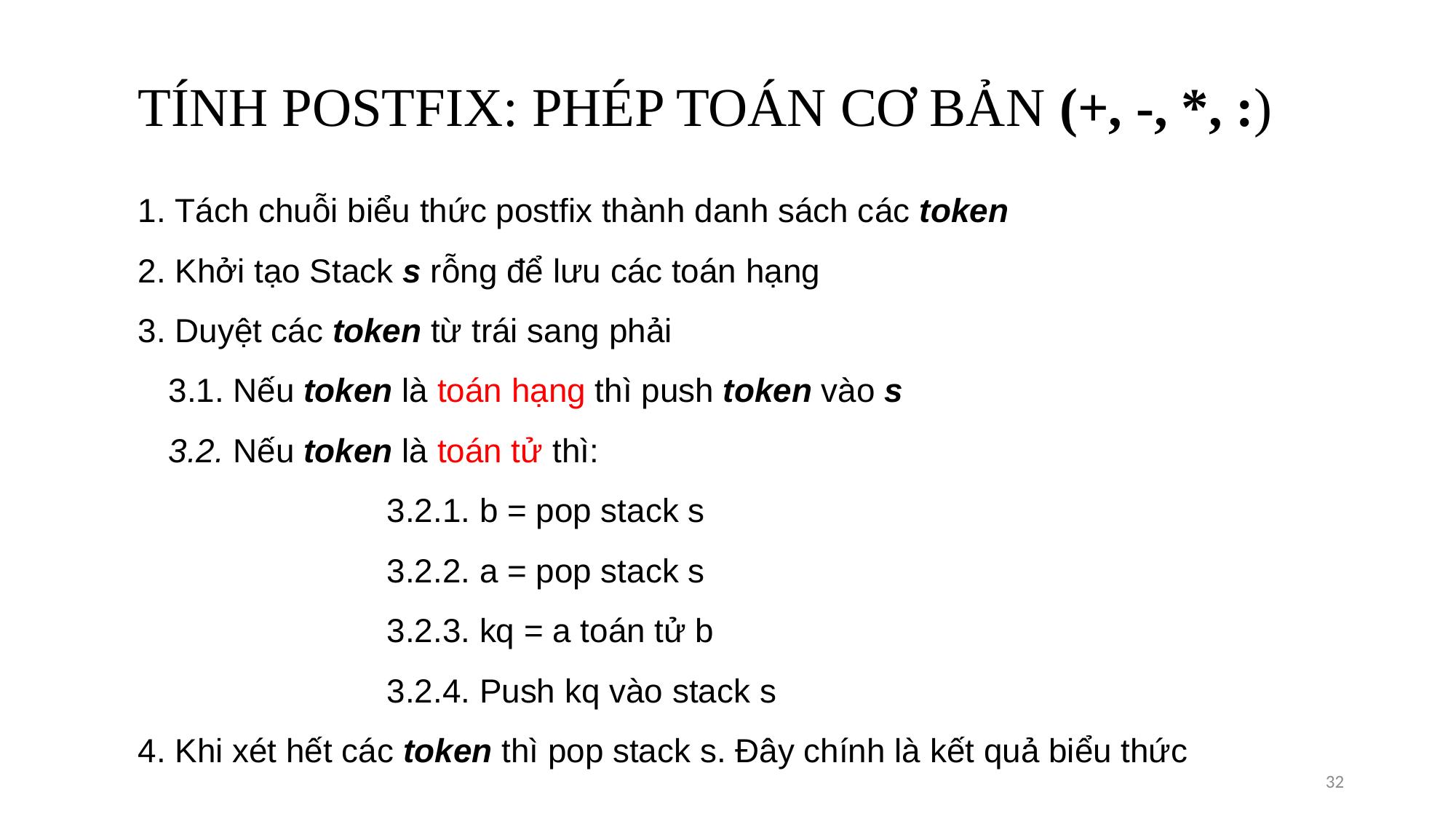

Tính postfix: phép toán cơ bản (+, -, *, :)
 Tách chuỗi biểu thức postfix thành danh sách các token
 Khởi tạo Stack s rỗng để lưu các toán hạng
 Duyệt các token từ trái sang phải
3.1. Nếu token là toán hạng thì push token vào s
3.2. Nếu token là toán tử thì:
		3.2.1. b = pop stack s
		3.2.2. a = pop stack s
		3.2.3. kq = a toán tử b
		3.2.4. Push kq vào stack s
4. Khi xét hết các token thì pop stack s. Đây chính là kết quả biểu thức
32